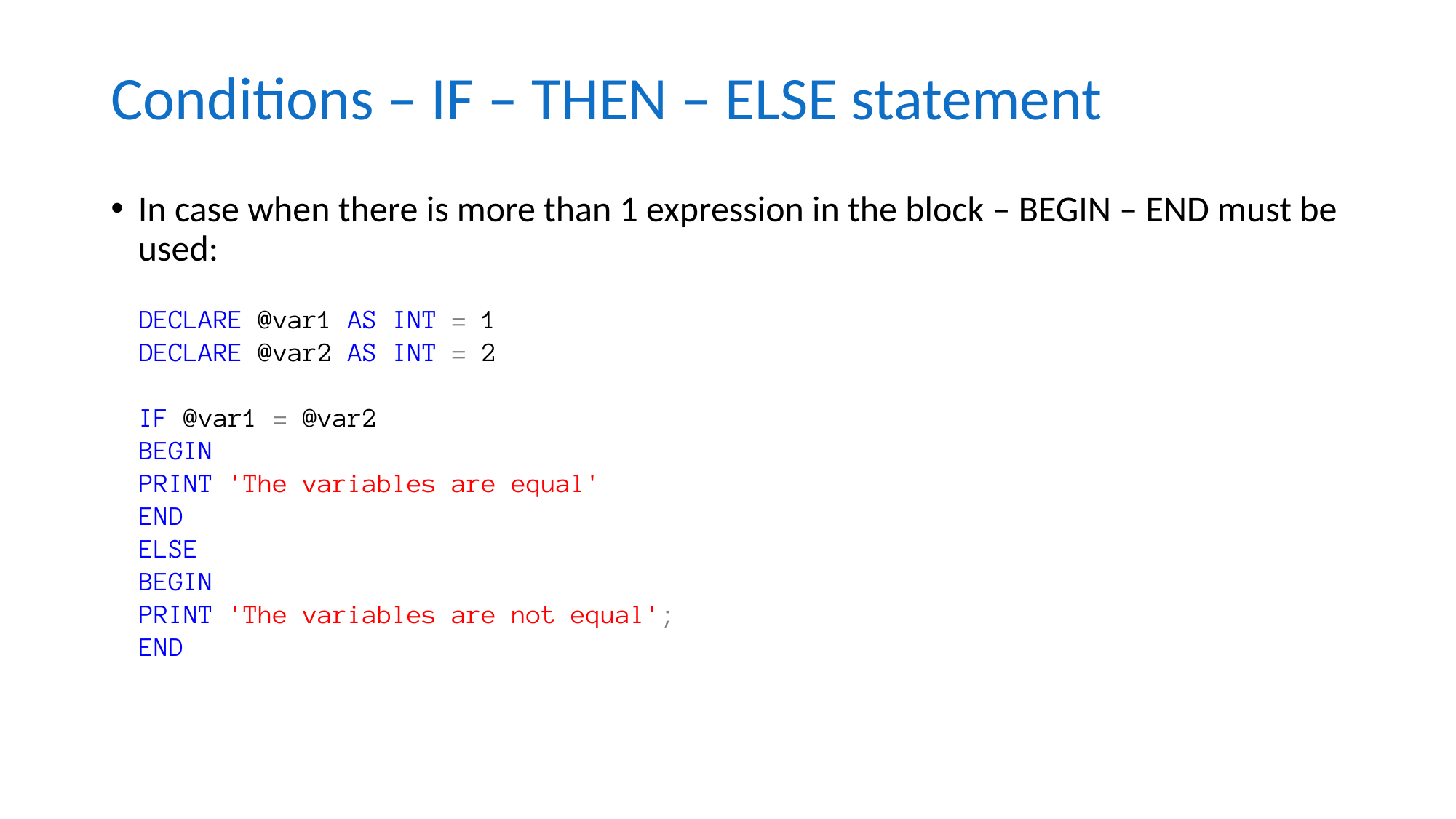

# Conditions – IF – THEN – ELSE statement
In case when there is more than 1 expression in the block – BEGIN – END must be used:
DECLARE @var1 AS INT = 1
DECLARE @var2 AS INT = 2

IF @var1 = @var2
BEGIN
PRINT 'The variables are equal'
END
ELSE
BEGIN
PRINT 'The variables are not equal';
END